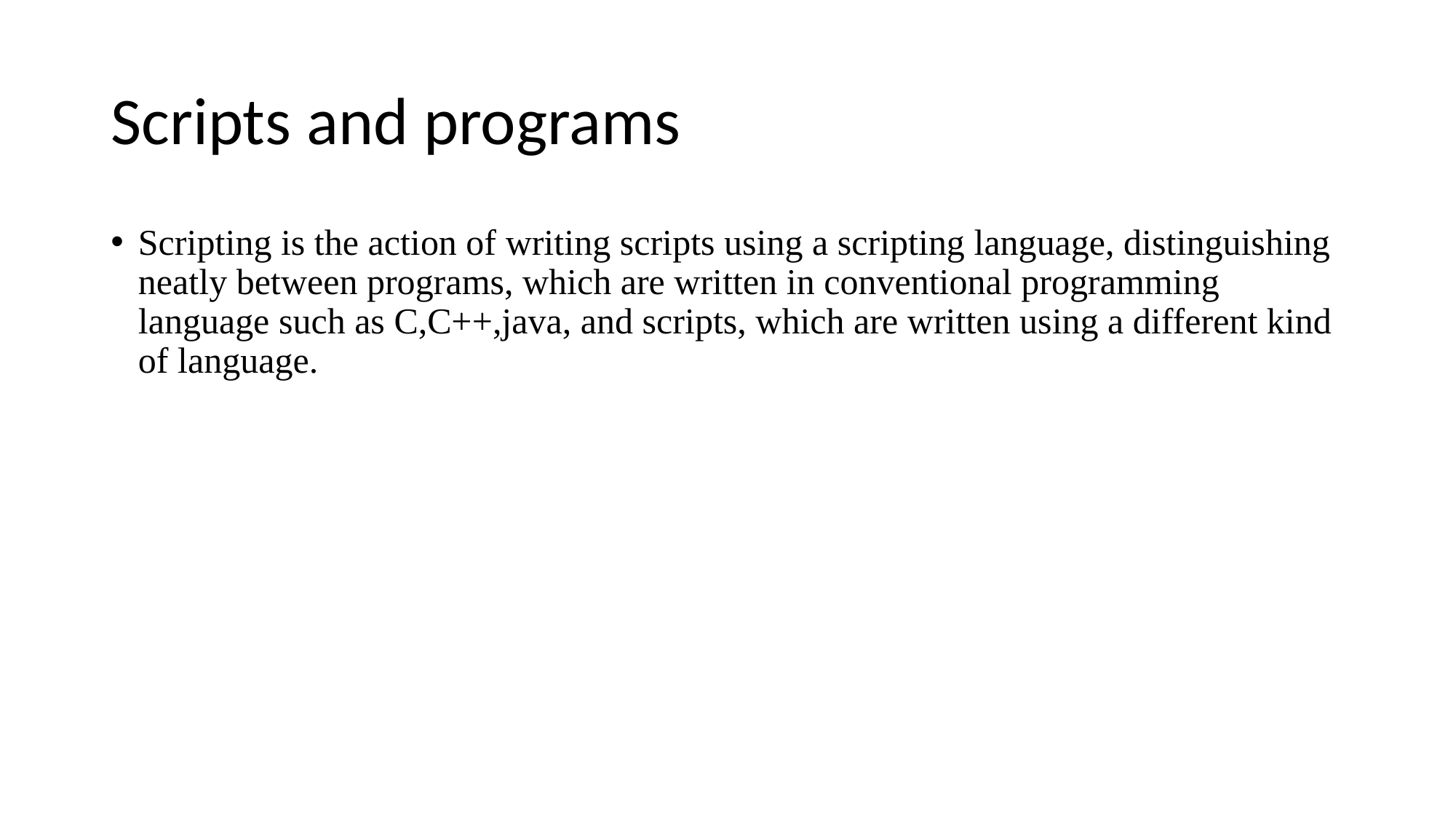

# Scripts and programs
Scripting is the action of writing scripts using a scripting language, distinguishing neatly between programs, which are written in conventional programming language such as C,C++,java, and scripts, which are written using a different kind of language.